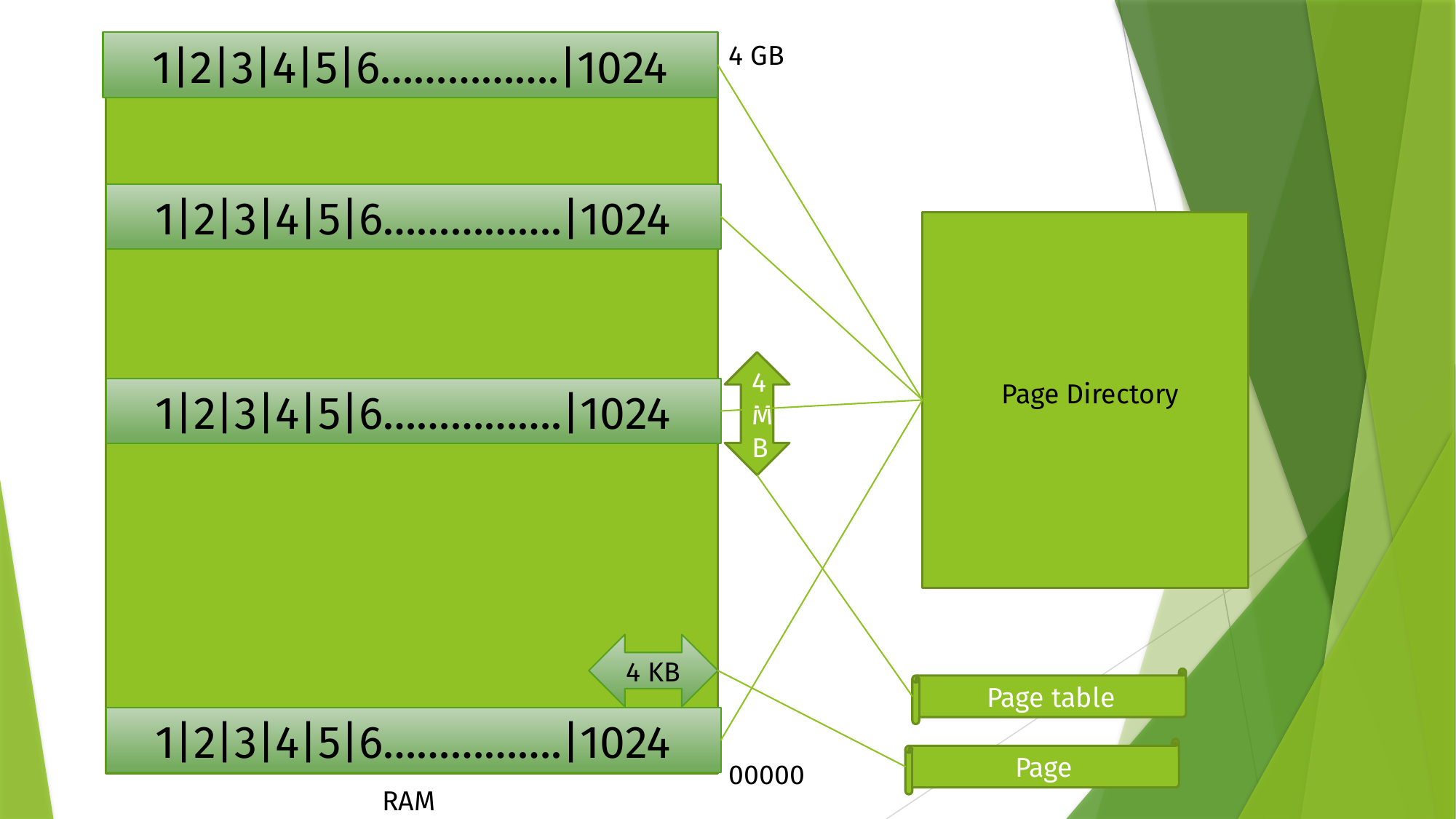

1|2|3|4|5|6…………….|1024

4 GB
1|2|3|4|5|6…………….|1024

4MB
Page Directory

1|2|3|4|5|6…………….|1024
4 KB
Page table
1|2|3|4|5|6…………….|1024
Page
00000
RAM